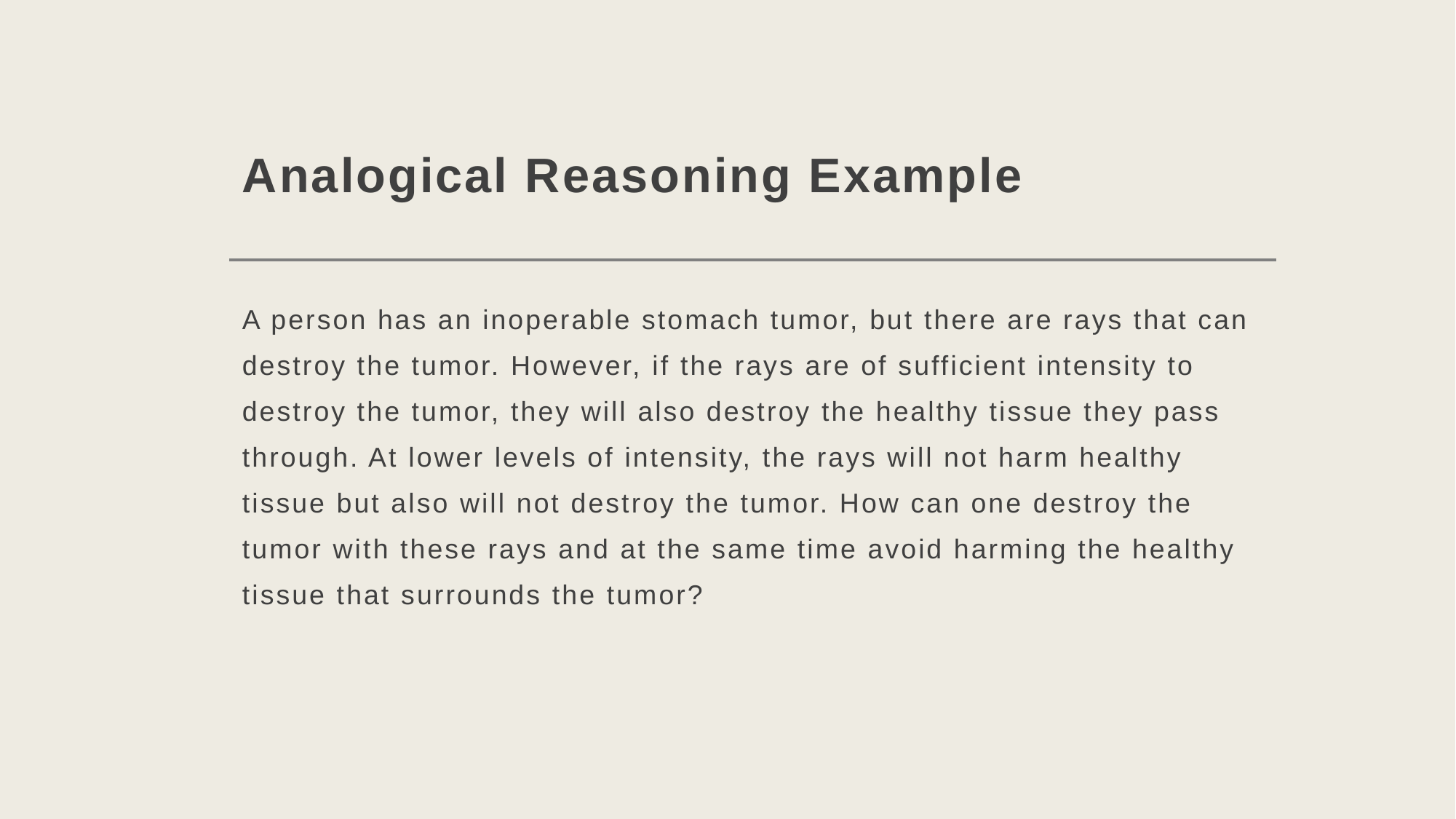

# Analogical Reasoning Example
A person has an inoperable stomach tumor, but there are rays that can destroy the tumor. However, if the rays are of sufficient intensity to destroy the tumor, they will also destroy the healthy tissue they pass through. At lower levels of intensity, the rays will not harm healthy tissue but also will not destroy the tumor. How can one destroy the tumor with these rays and at the same time avoid harming the healthy tissue that surrounds the tumor?